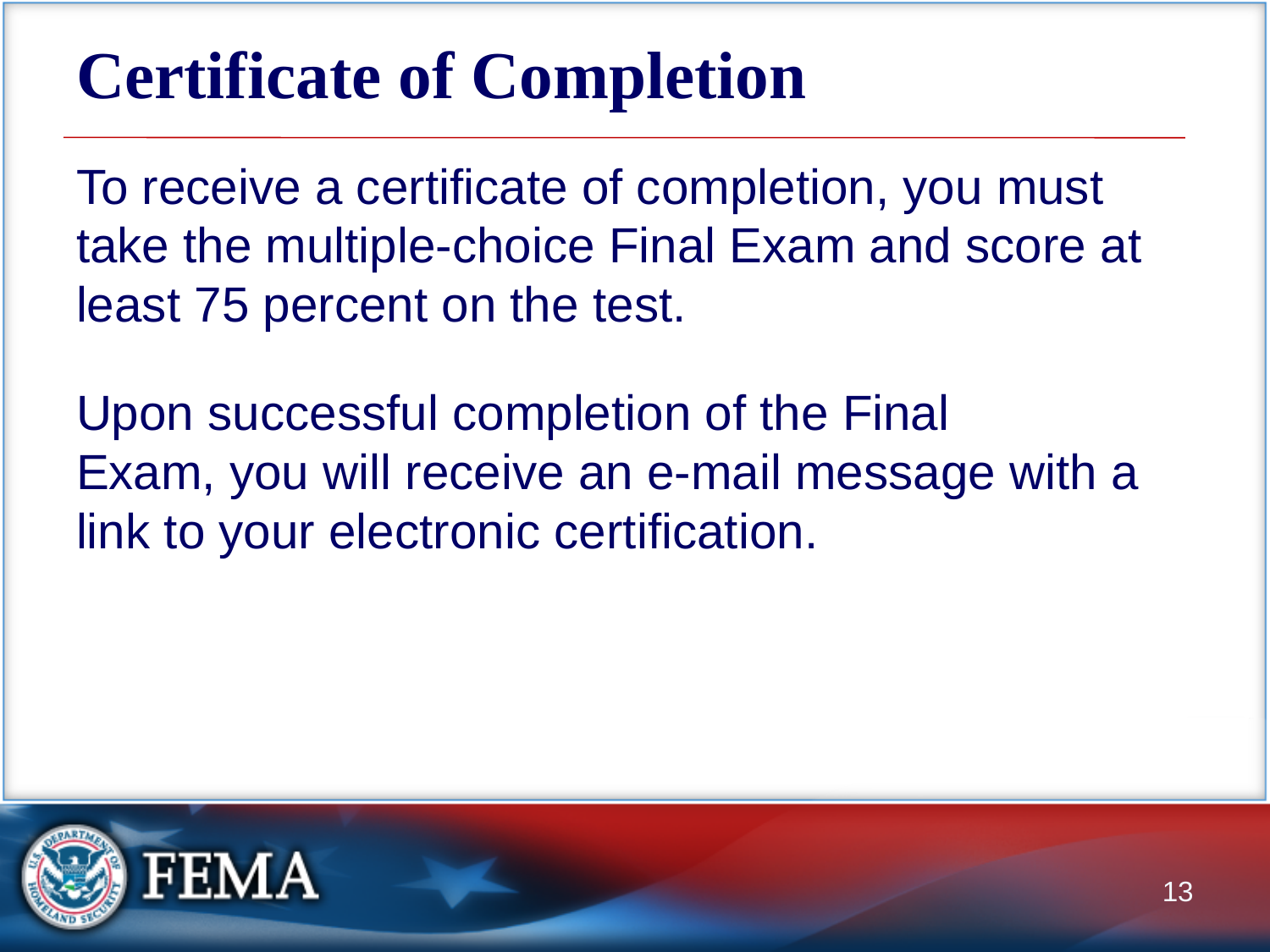

# Certificate of Completion
To receive a certificate of completion, you must take the multiple-choice Final Exam and score at least 75 percent on the test.
Upon successful completion of the Final Exam, you will receive an e-mail message with a link to your electronic certification.
13